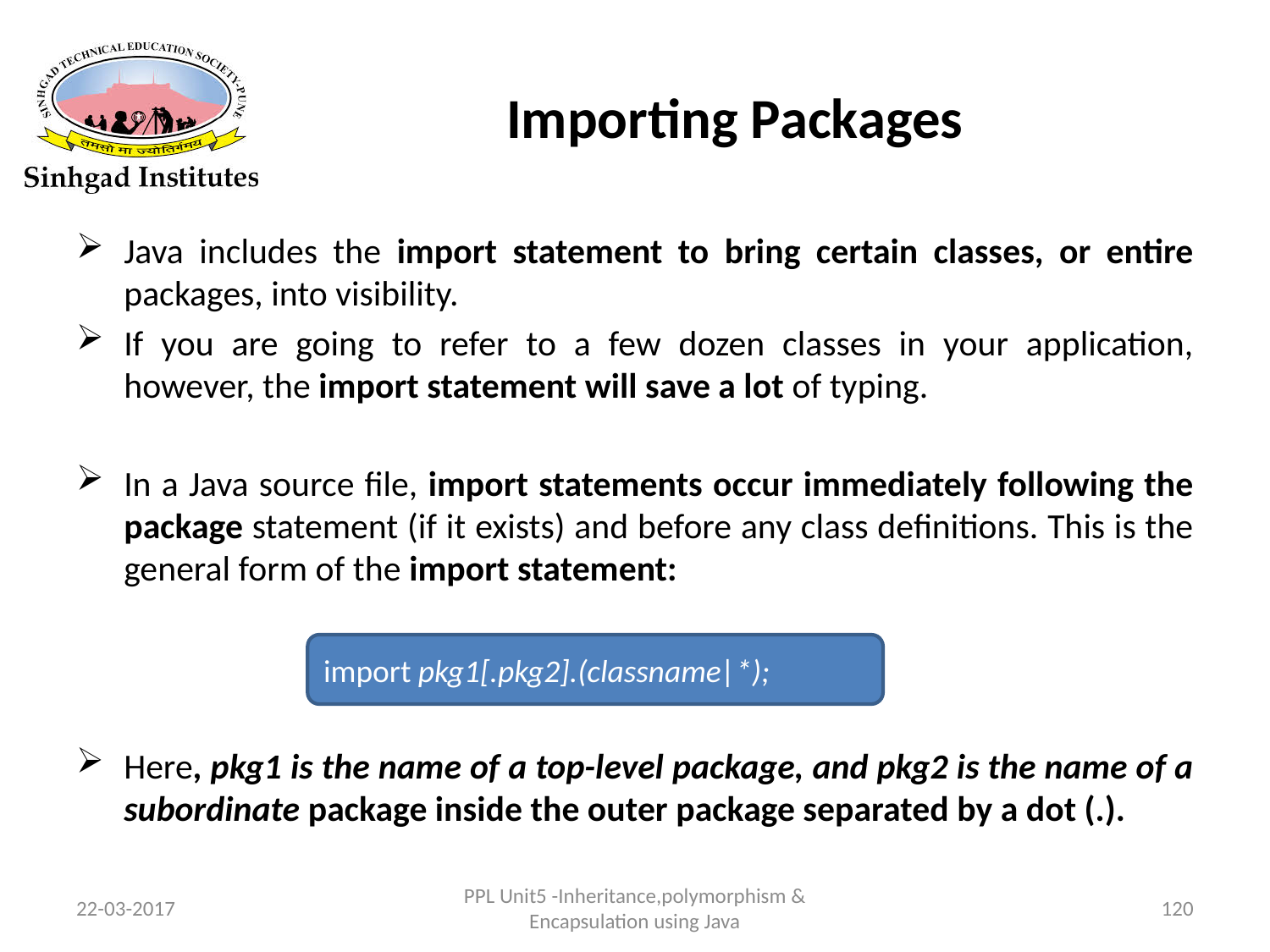

# Importing Packages
Java includes the import statement to bring certain classes, or entire packages, into visibility.
If you are going to refer to a few dozen classes in your application, however, the import statement will save a lot of typing.

In a Java source file, import statements occur immediately following the package statement (if it exists) and before any class definitions. This is the general form of the import statement:

Here, pkg1 is the name of a top-level package, and pkg2 is the name of a subordinate package inside the outer package separated by a dot (.).

import pkg1[.pkg2].(classname|*);
22-03-2017
PPL Unit5 -Inheritance,polymorphism & Encapsulation using Java
120